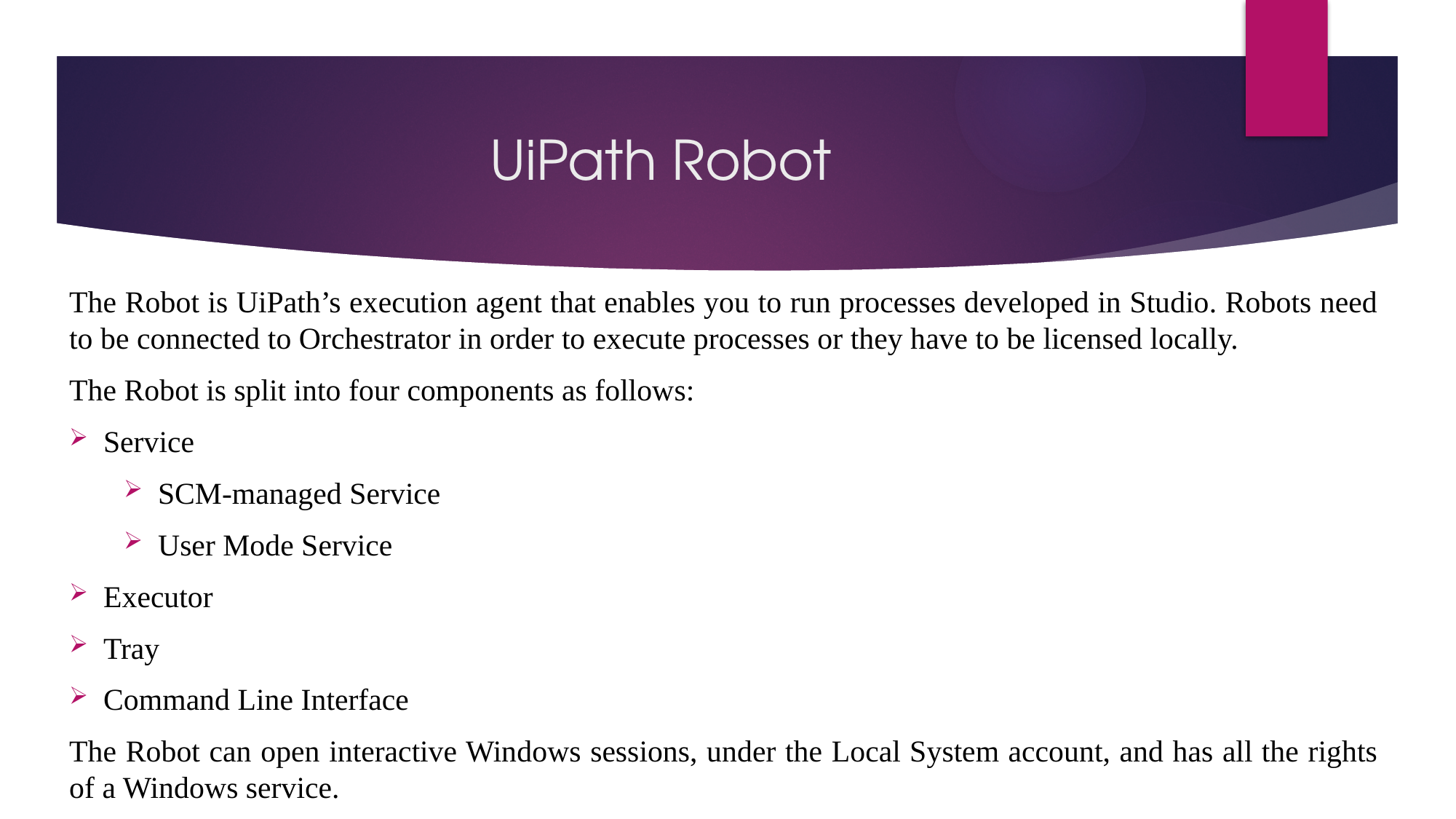

# UiPath Robot
The Robot is UiPath’s execution agent that enables you to run processes developed in Studio. Robots need to be connected to Orchestrator in order to execute processes or they have to be licensed locally.
The Robot is split into four components as follows:
Service
SCM-managed Service
User Mode Service
Executor
Tray
Command Line Interface
The Robot can open interactive Windows sessions, under the Local System account, and has all the rights of a Windows service.